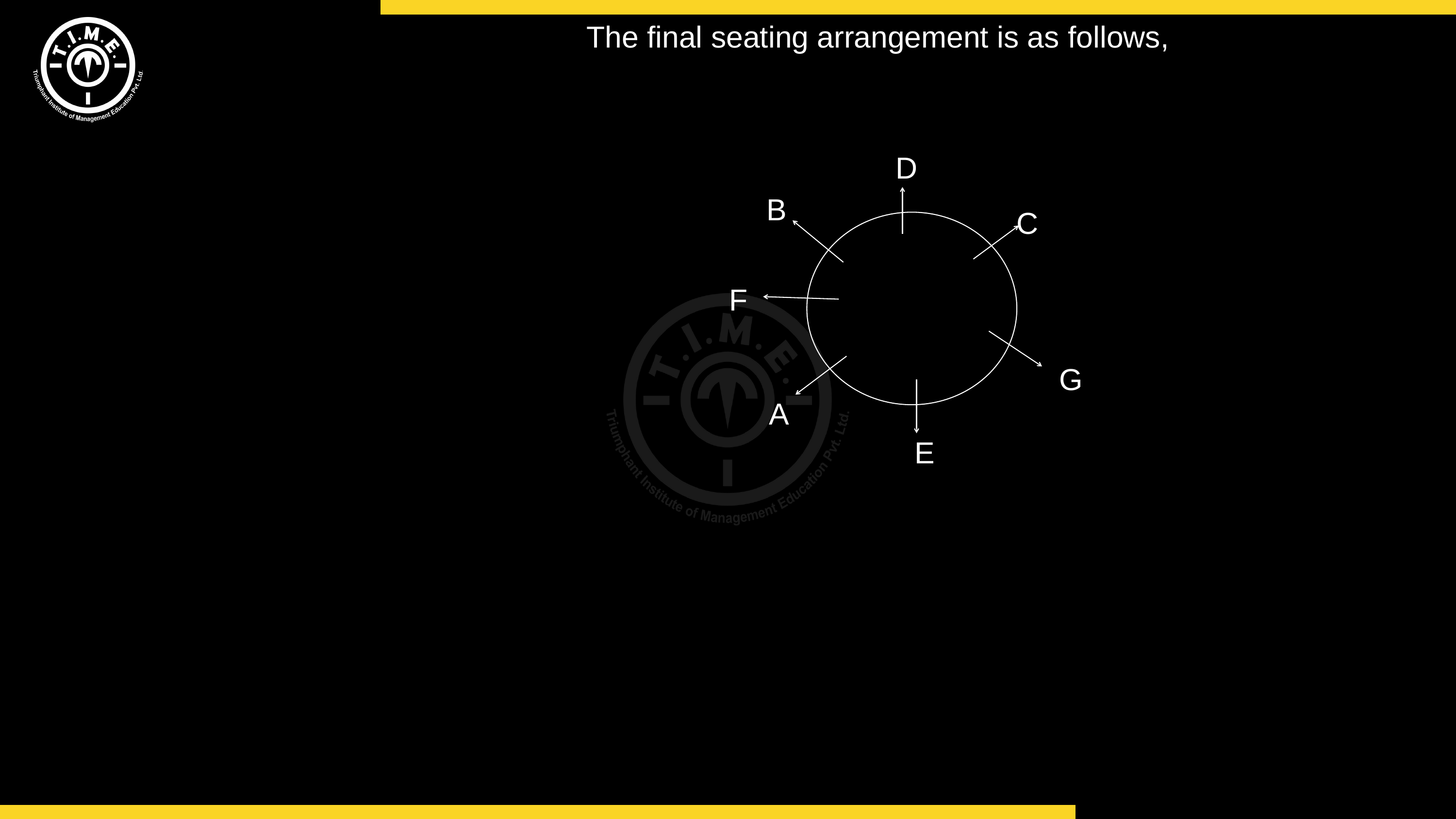

The final seating arrangement is as follows,

D

C
F
G
A
E
B